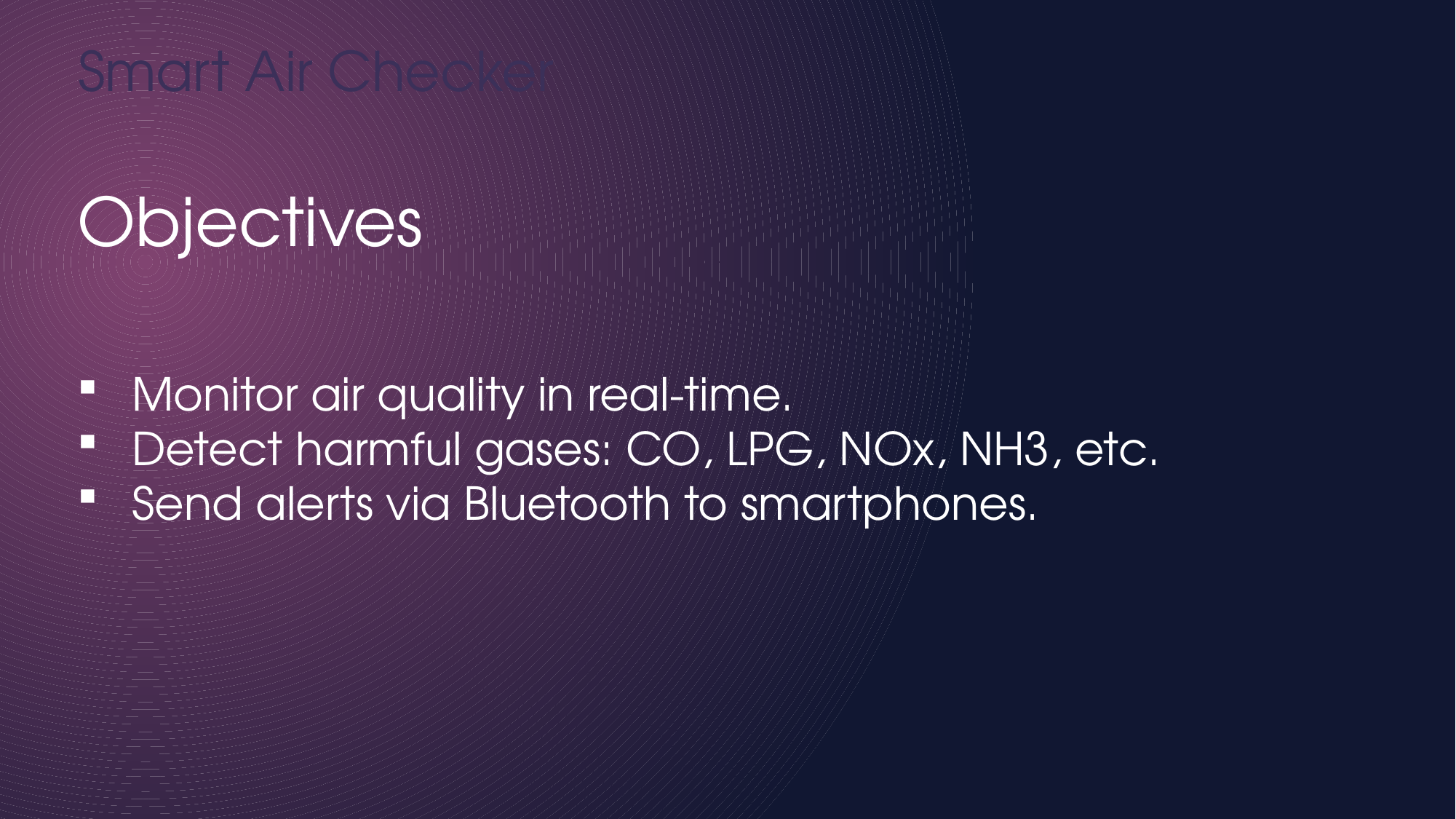

# Smart Air Checker
Objectives

Monitor air quality in real-time.
Detect harmful gases: CO, LPG, NOx, NH3, etc.
Send alerts via Bluetooth to smartphones.